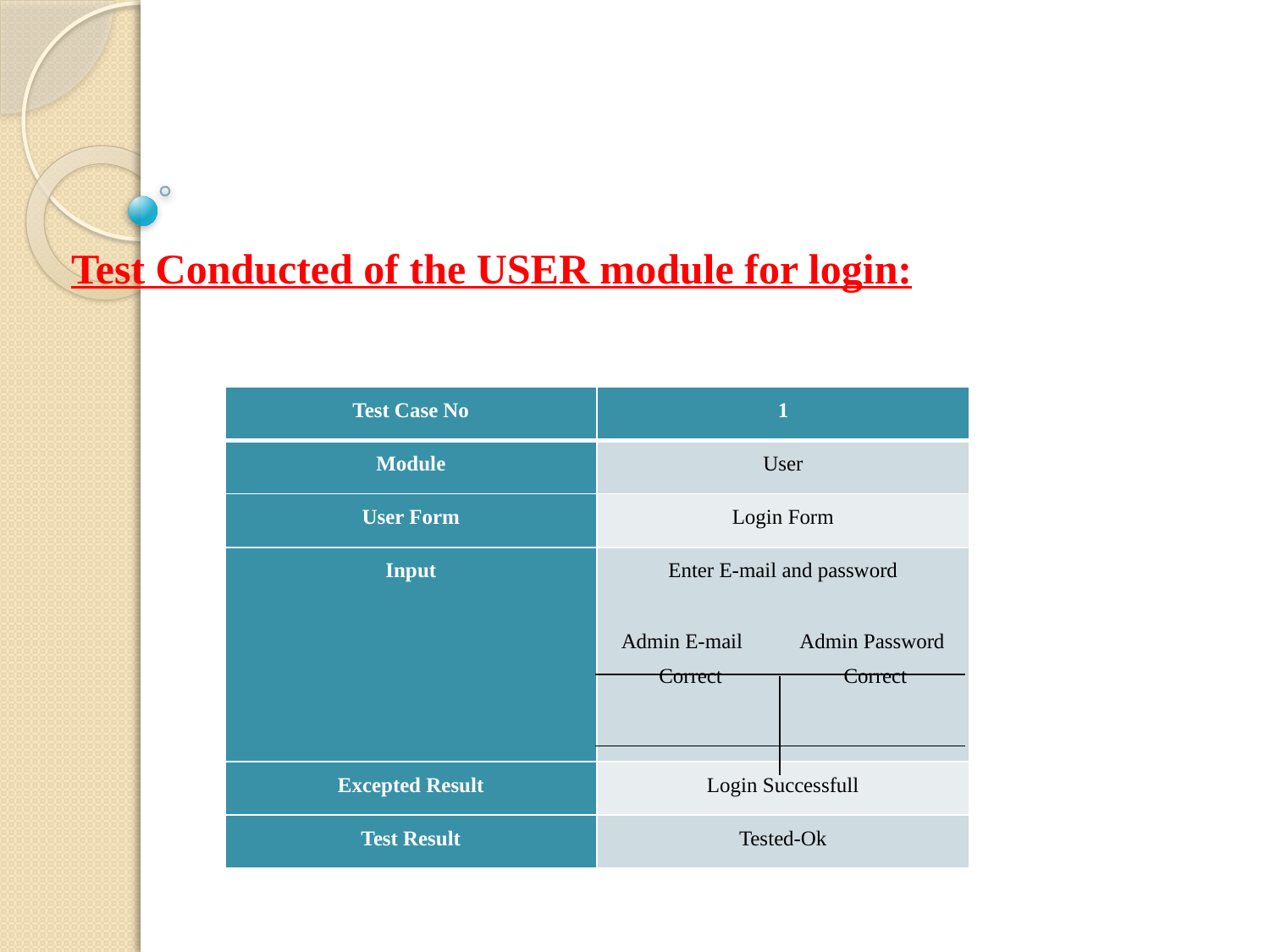

Test Conducted of the USER module for login:

| Test Case No | 1 |
| --- | --- |
| Module | User |
| User Form | Login Form |
| Input | Enter E-mail and password   Admin E-mail Admin Password Correct Correct |
| Excepted Result | Login Successfull |
| Test Result | Tested-Ok |